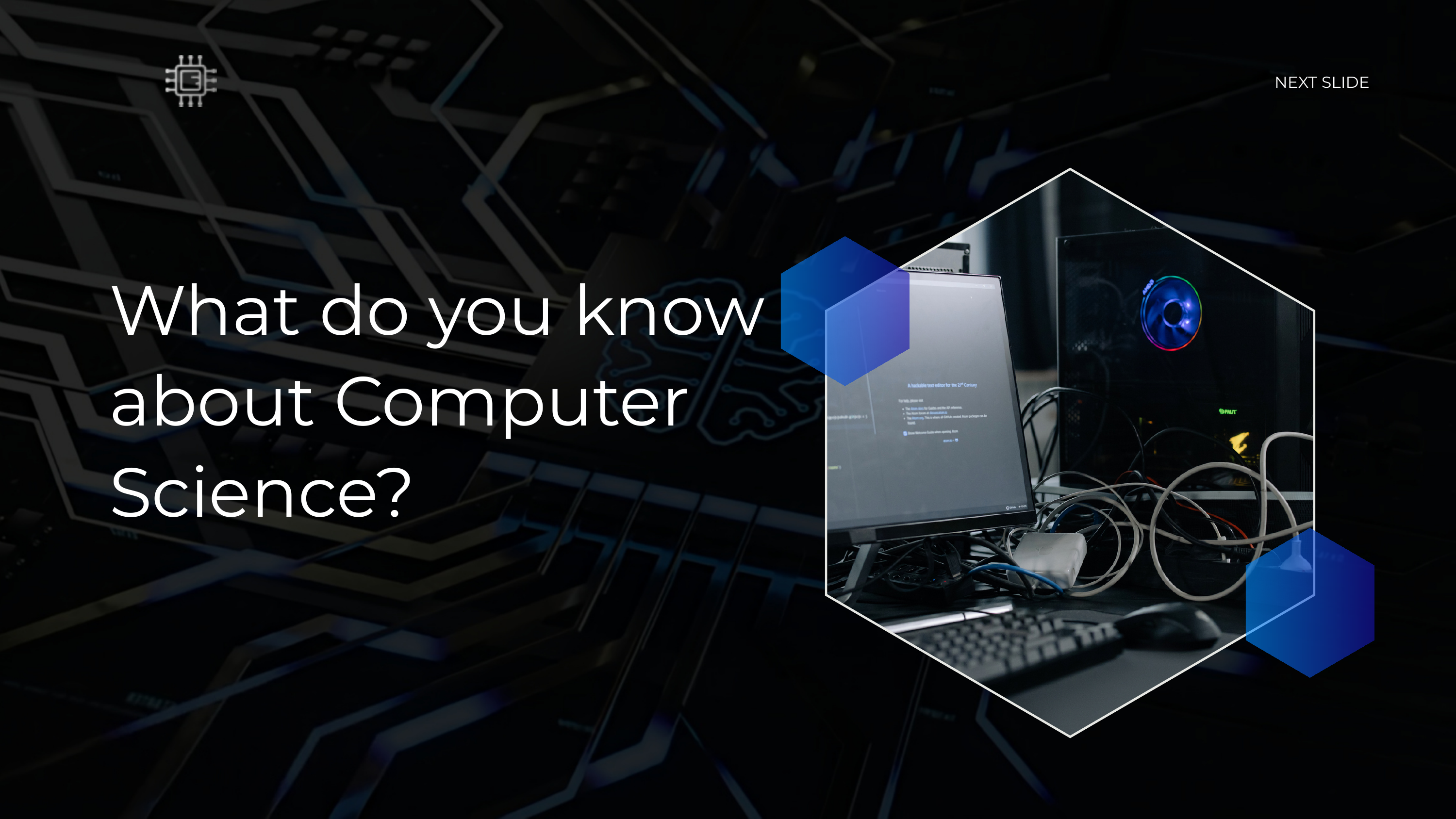

NEXT SLIDE

What do you know about Computer Science?